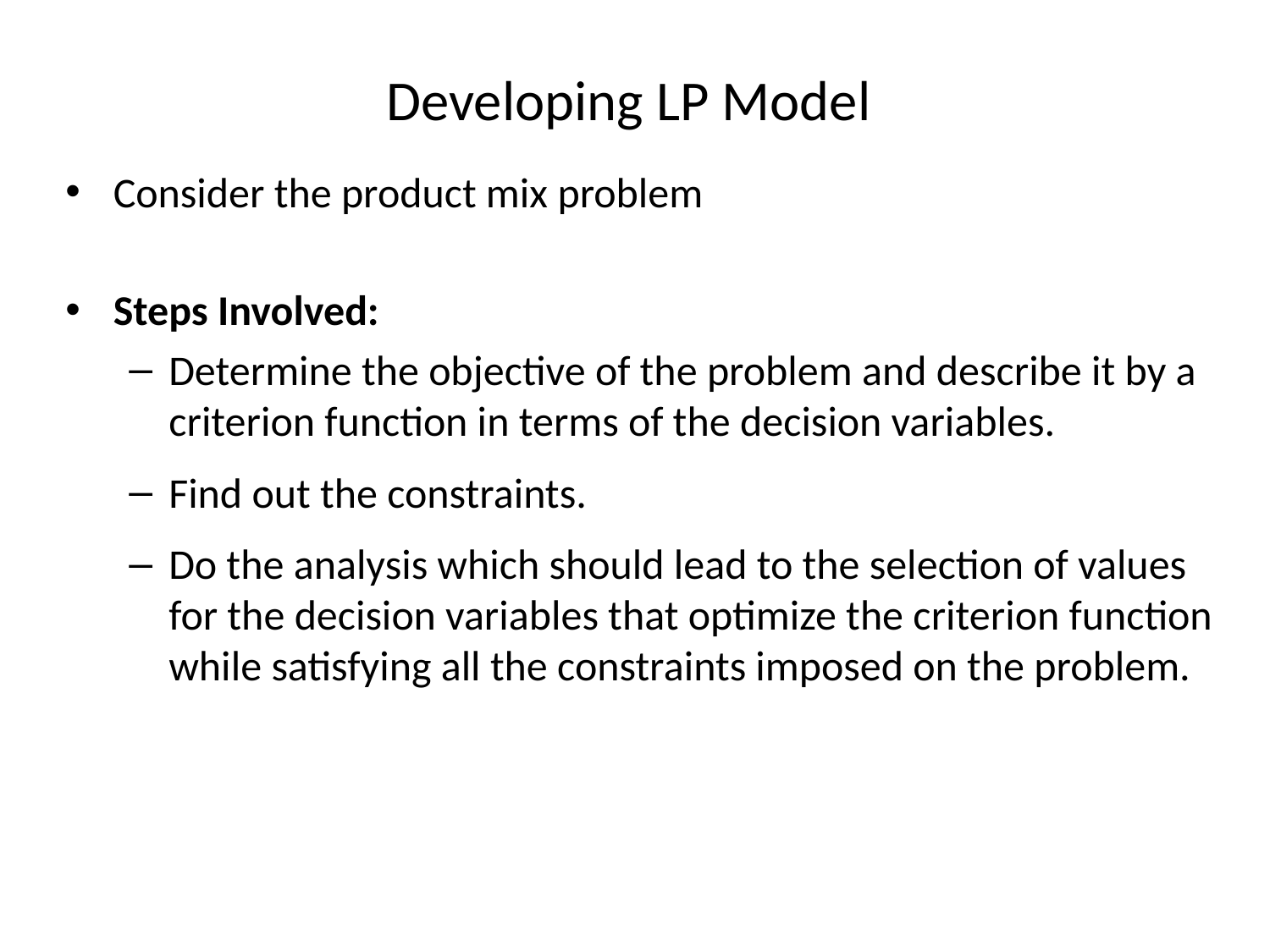

# Developing LP Model
Consider the product mix problem

Steps Involved:
Determine the objective of the problem and describe it by a criterion function in terms of the decision variables.
Find out the constraints.
Do the analysis which should lead to the selection of values for the decision variables that optimize the criterion function while satisfying all the constraints imposed on the problem.